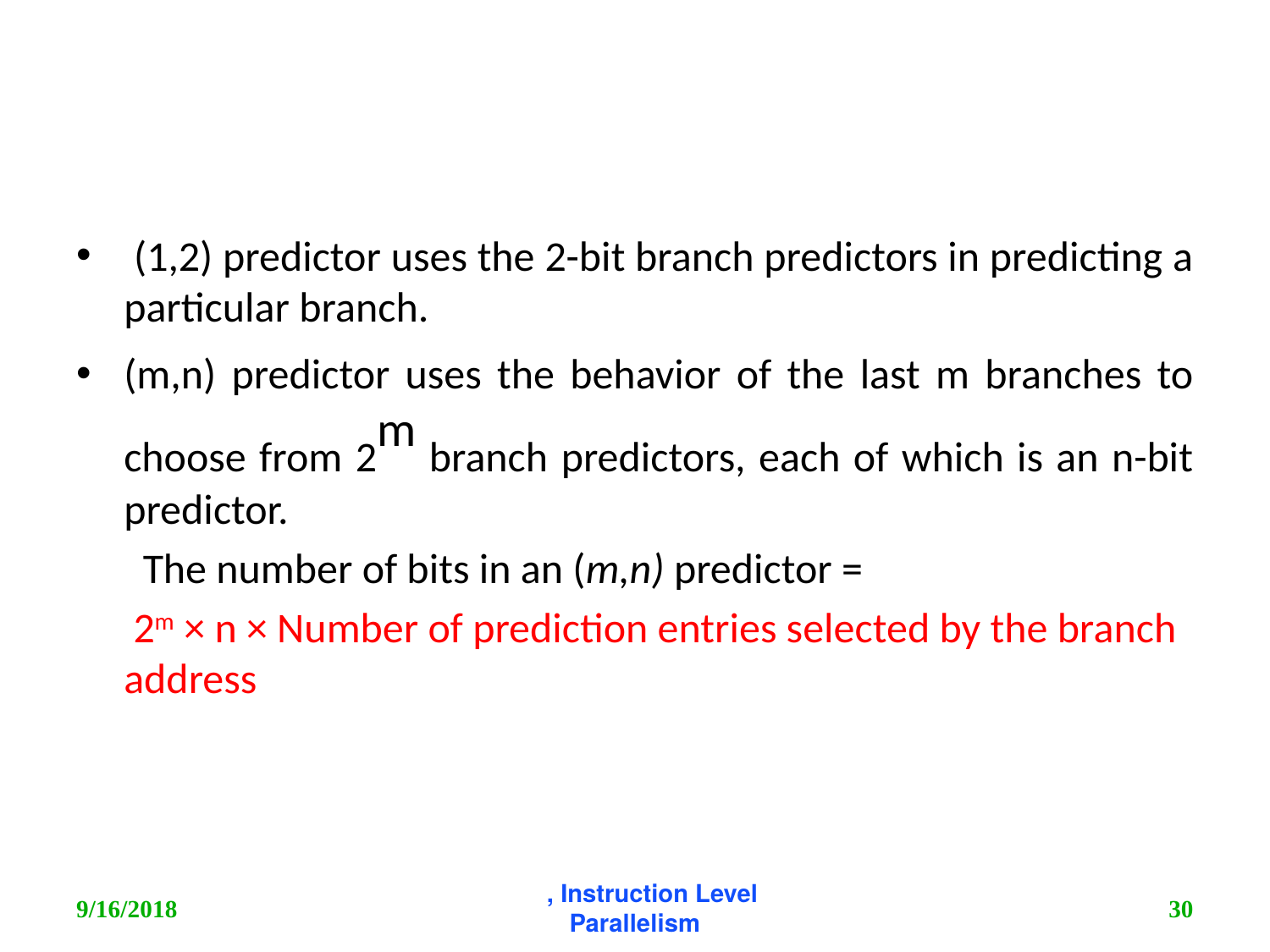

#
 (1,2) predictor uses the 2-bit branch predictors in predicting a particular branch.
(m,n) predictor uses the behavior of the last m branches to choose from 2m branch predictors, each of which is an n-bit predictor.
       The number of bits in an (m,n) predictor =
      2m × n × Number of prediction entries selected by the branch address
9/16/2018
     , Instruction Level Parallelism
30